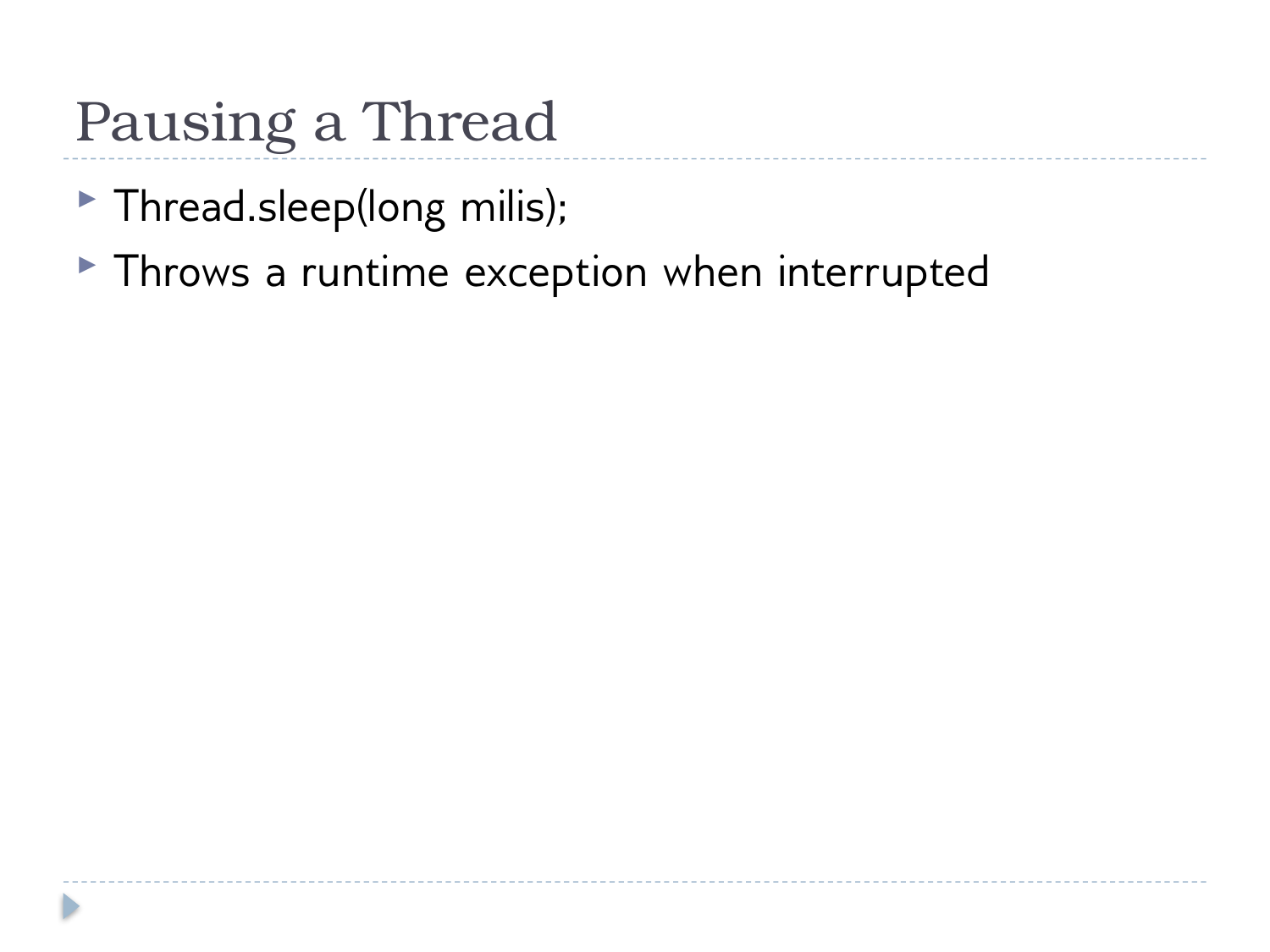

# Pausing a Thread
Thread.sleep(long milis);
Throws a runtime exception when interrupted